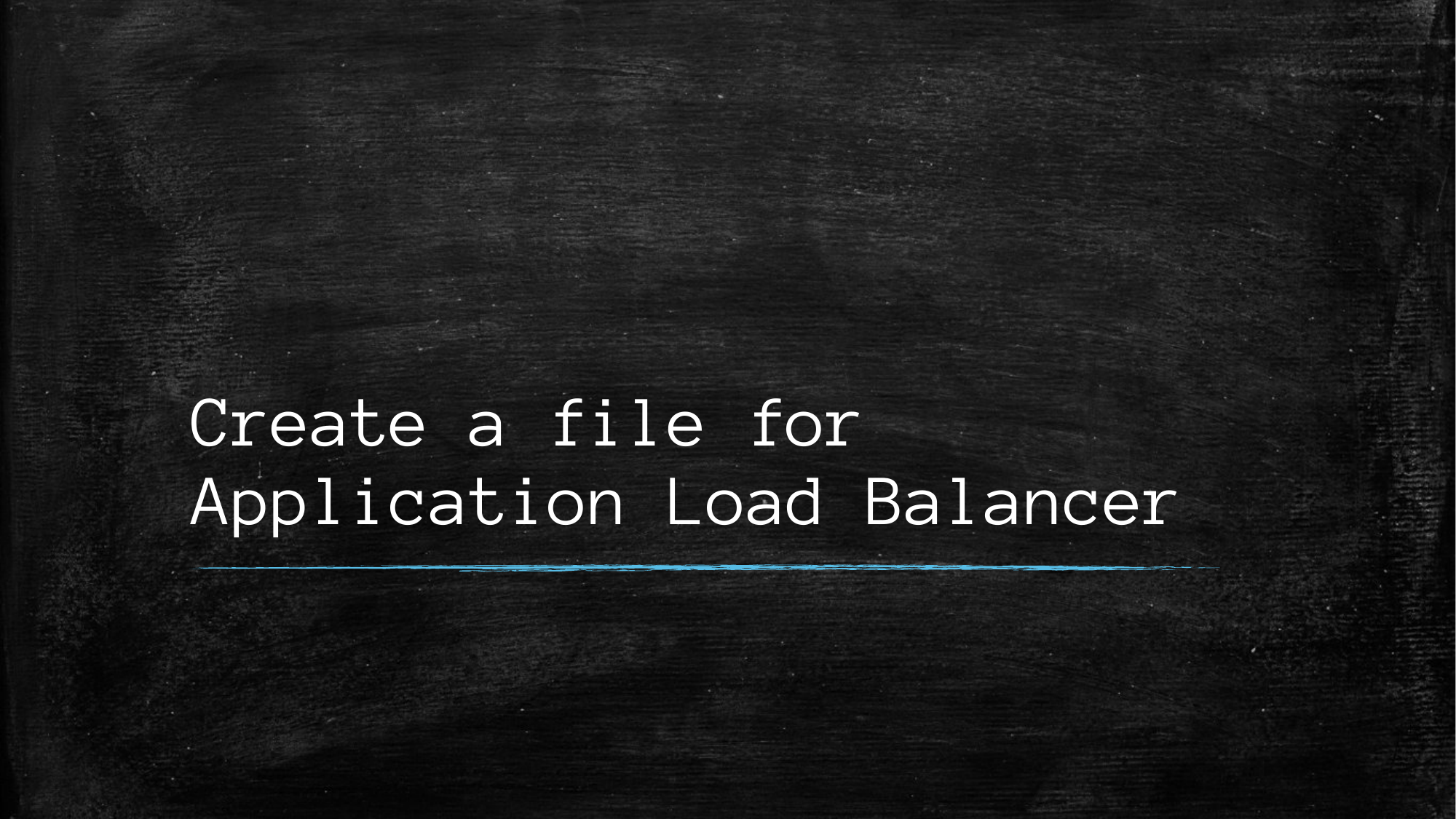

# Create a file for Application Load Balancer